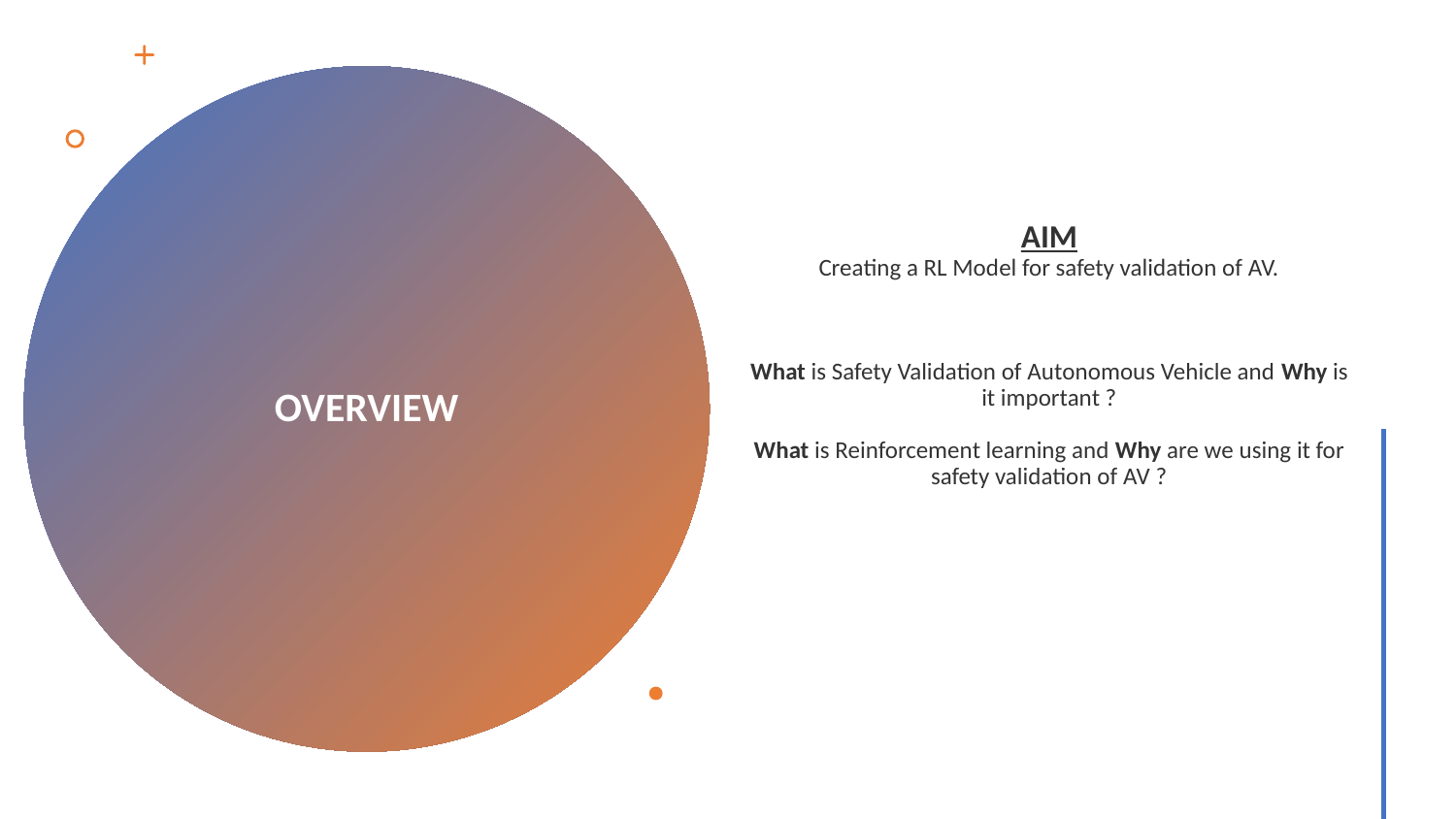

# OVERVIEW
AIM
Creating a RL Model for safety validation of AV.

What is Safety Validation of Autonomous Vehicle and Why is it important ?

What is Reinforcement learning and Why are we using it for safety validation of AV ?